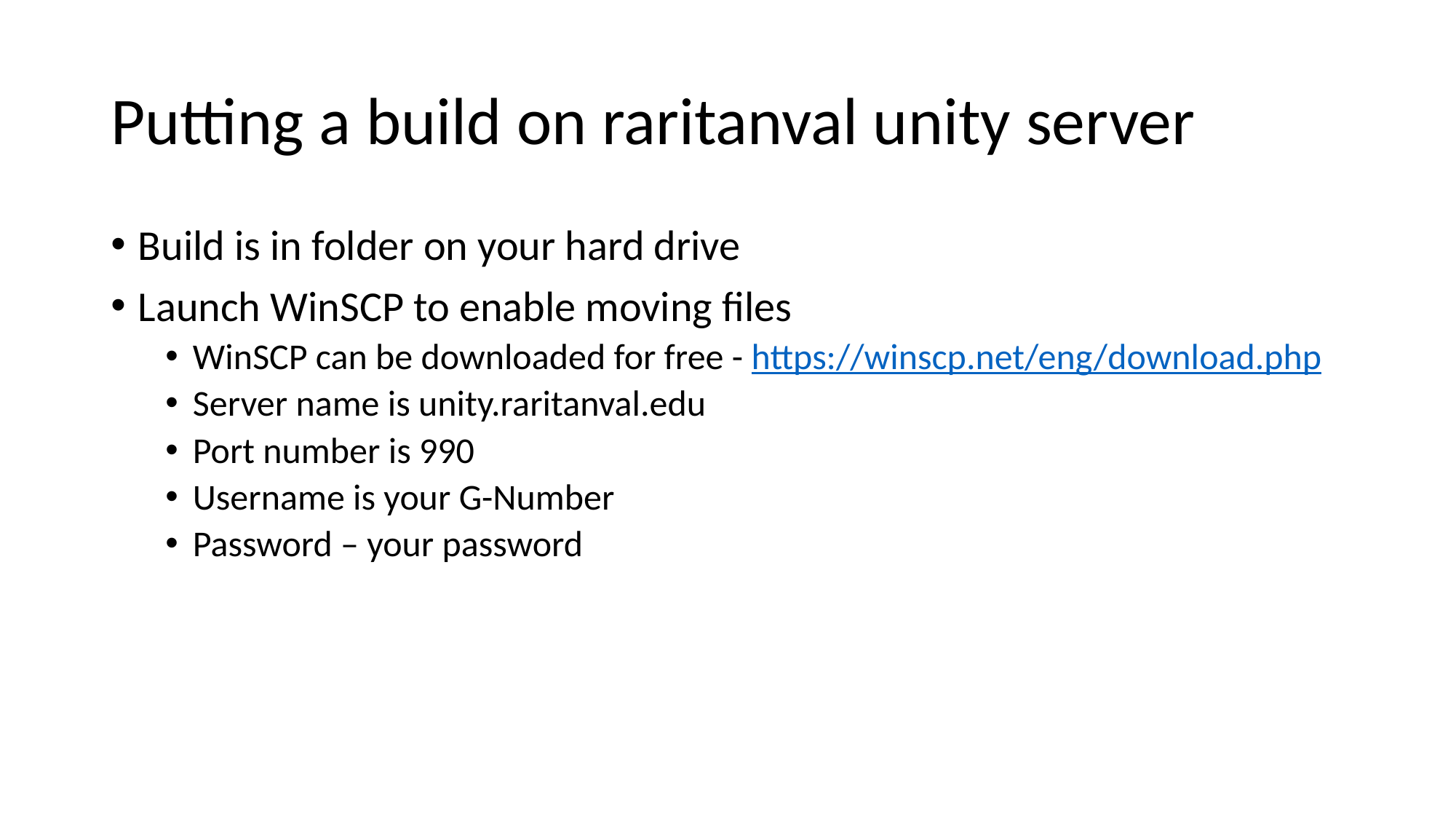

# Putting a build on raritanval unity server
Build is in folder on your hard drive
Launch WinSCP to enable moving files
WinSCP can be downloaded for free - https://winscp.net/eng/download.php
Server name is unity.raritanval.edu
Port number is 990
Username is your G-Number
Password – your password